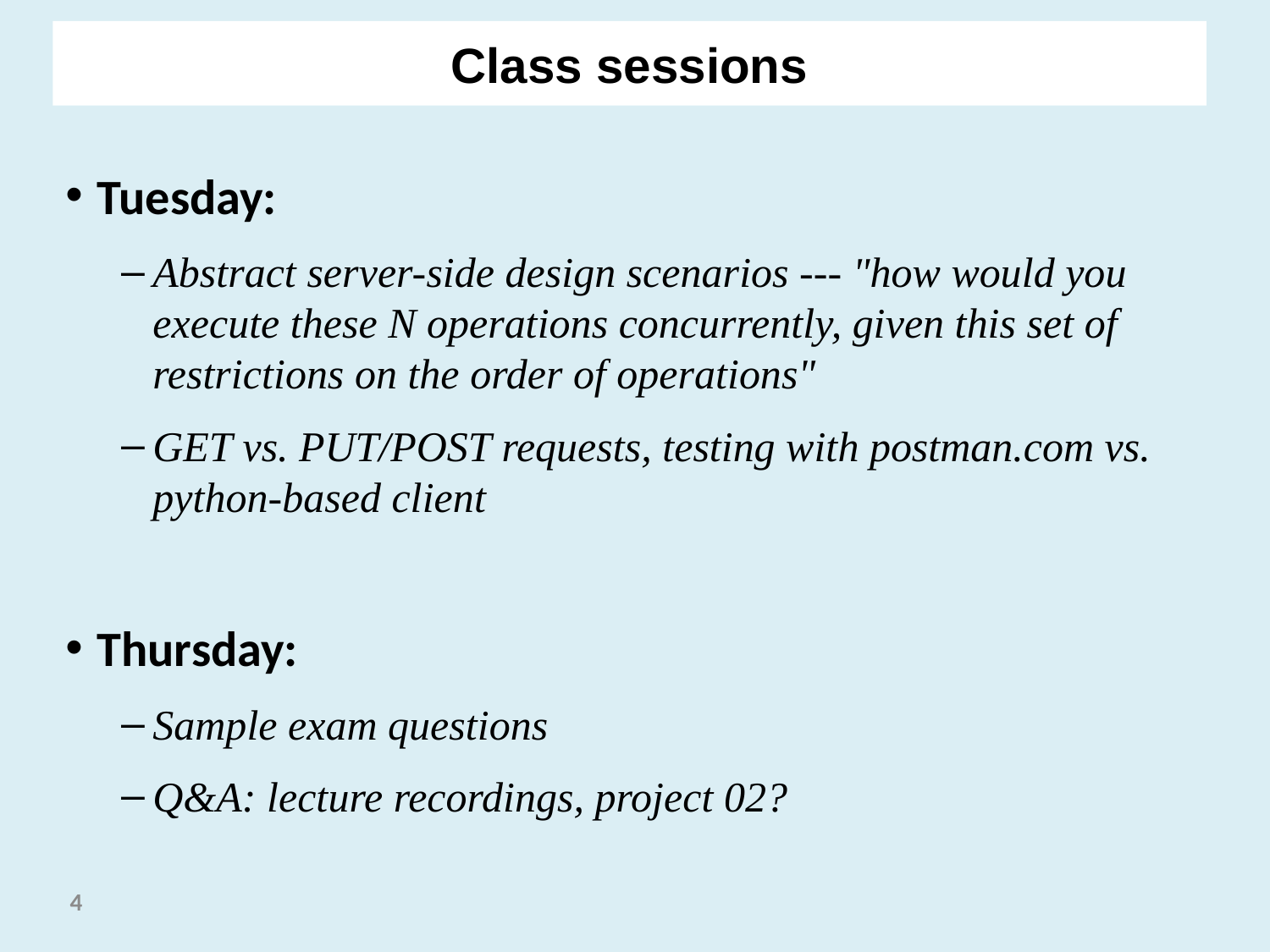

Class sessions
Tuesday:
Abstract server-side design scenarios --- "how would you execute these N operations concurrently, given this set of restrictions on the order of operations"
GET vs. PUT/POST requests, testing with postman.com vs. python-based client

Thursday:
Sample exam questions
Q&A: lecture recordings, project 02?
4